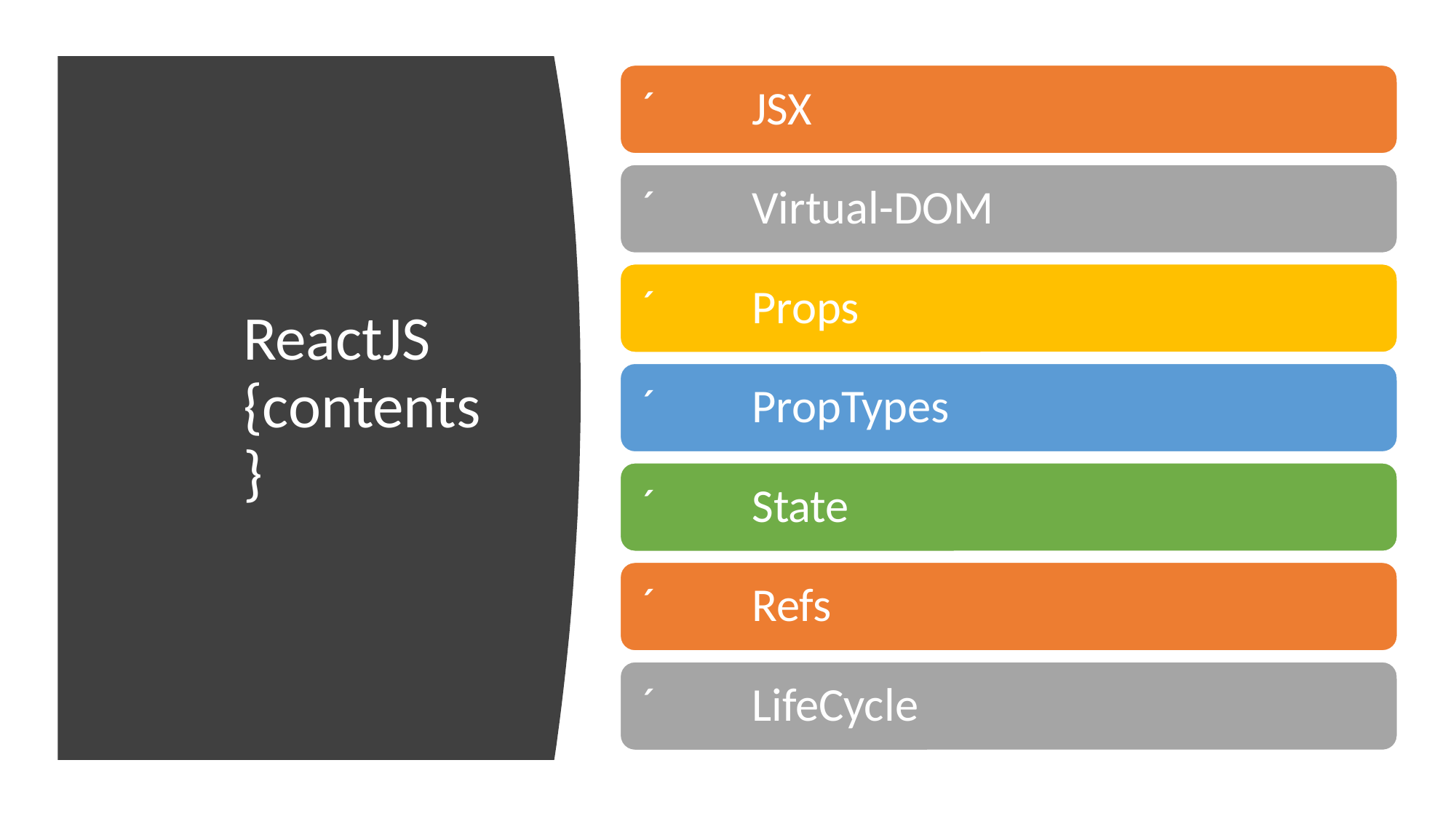

´	JSX
´	Virtual-DOM
´	Props
´	PropTypes
´	State
´	Refs
´	LifeCycle

# ReactJS {contents}